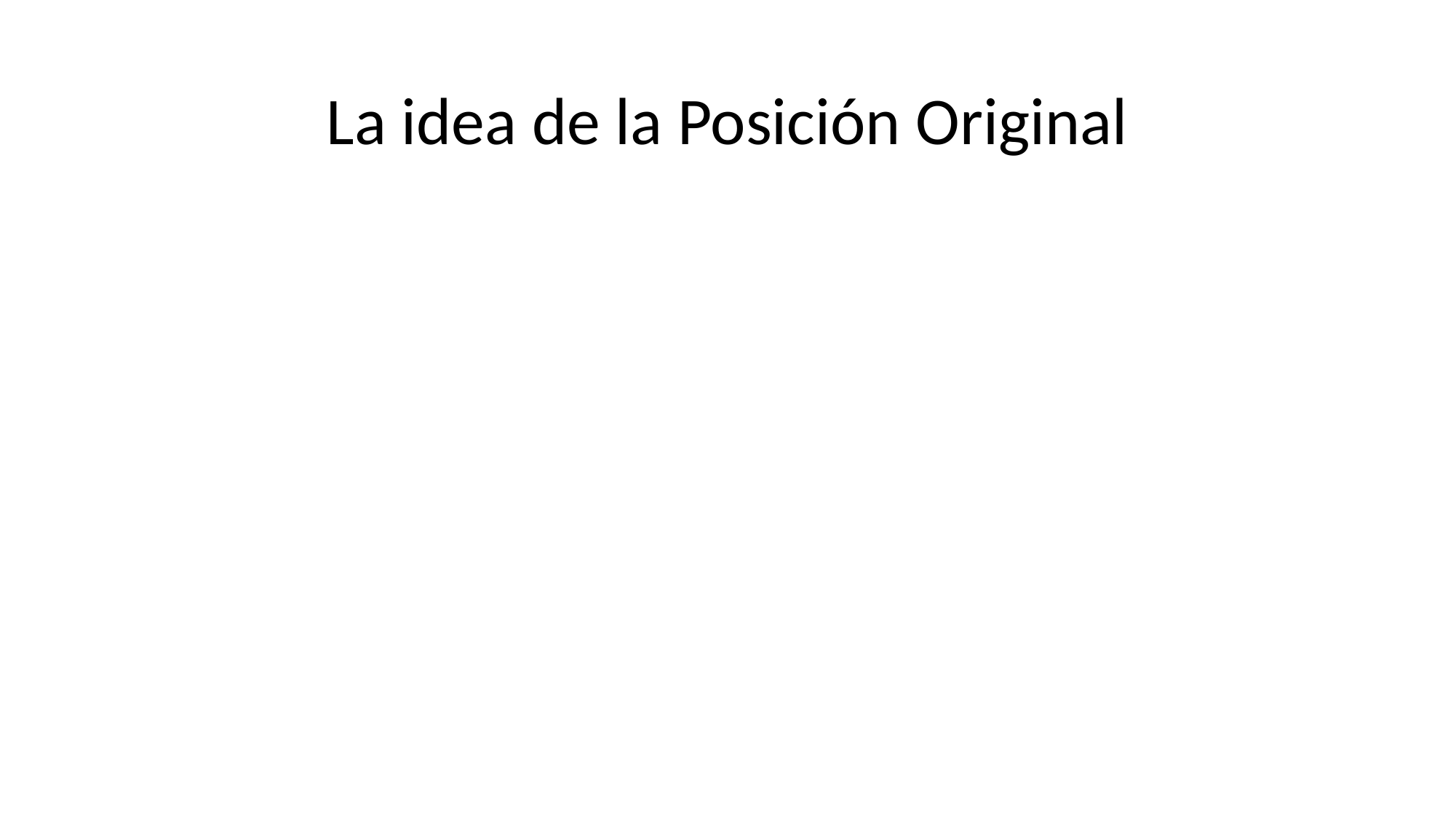

# La idea de la Posición Original